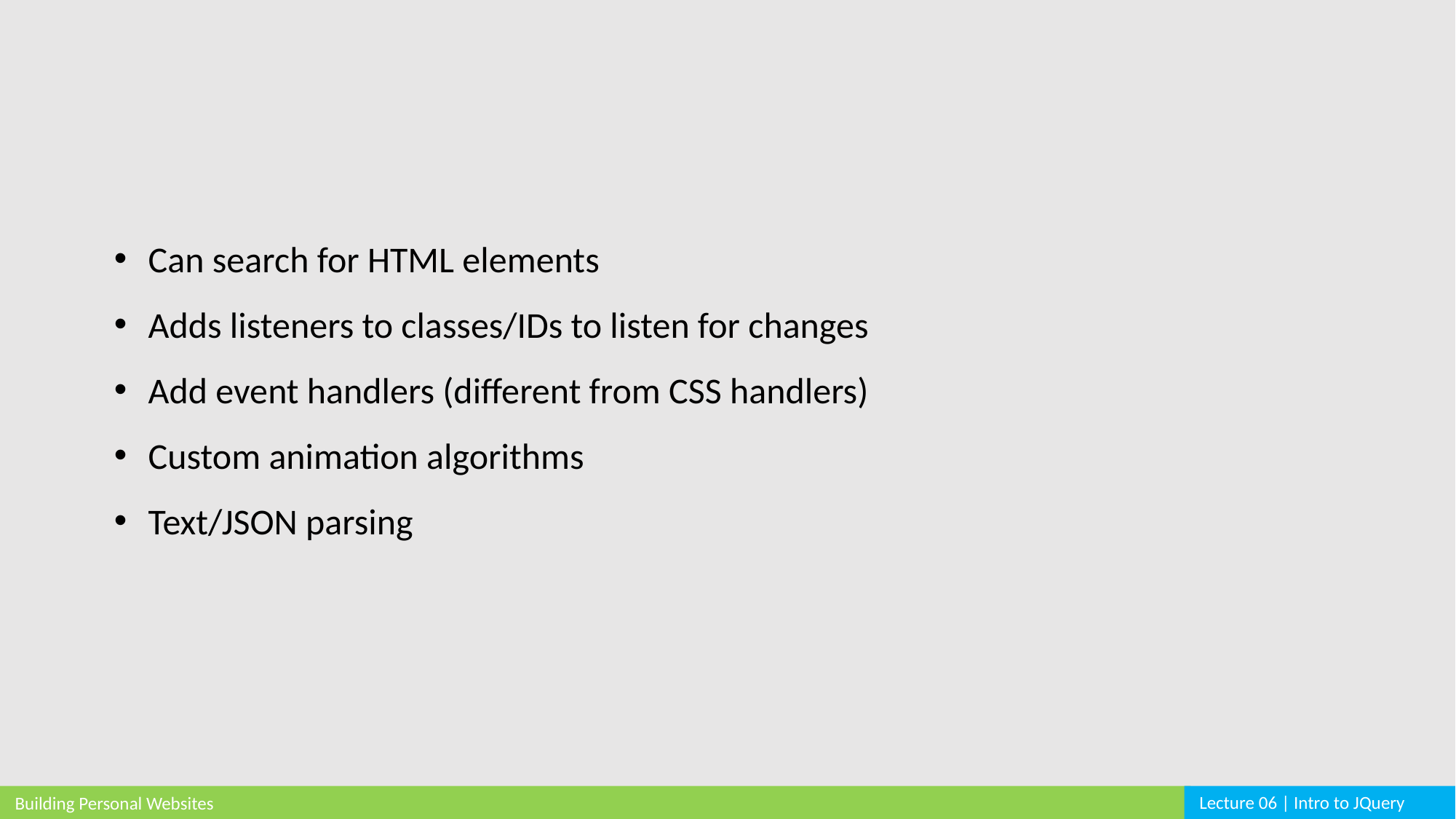

Can search for HTML elements
Adds listeners to classes/IDs to listen for changes
Add event handlers (different from CSS handlers)
Custom animation algorithms
Text/JSON parsing

Lecture 06 | Intro to JQuery

Building Personal Websites